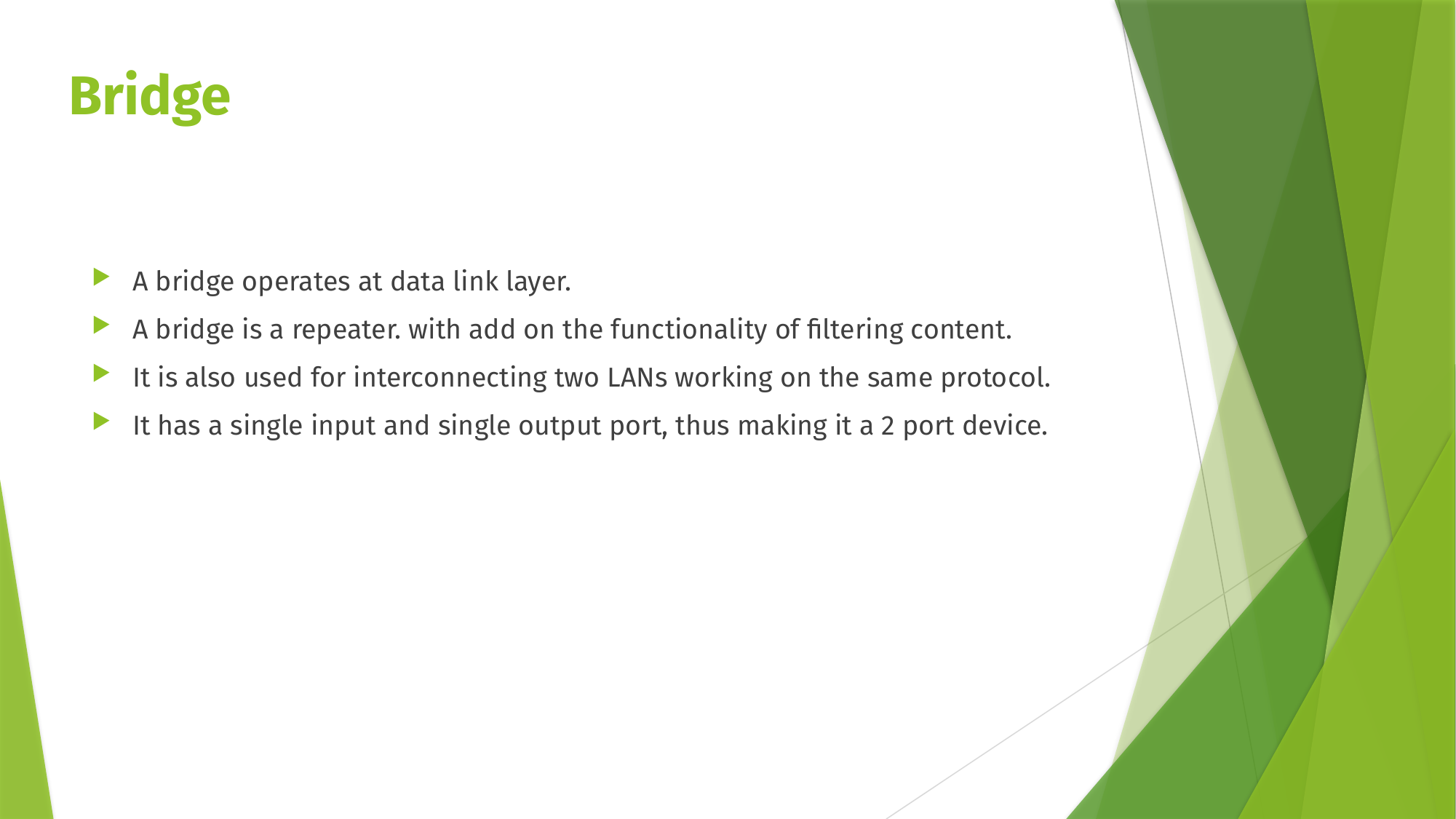

# Bridge
A bridge operates at data link layer.
A bridge is a repeater. with add on the functionality of filtering content.
It is also used for interconnecting two LANs working on the same protocol.
It has a single input and single output port, thus making it a 2 port device.